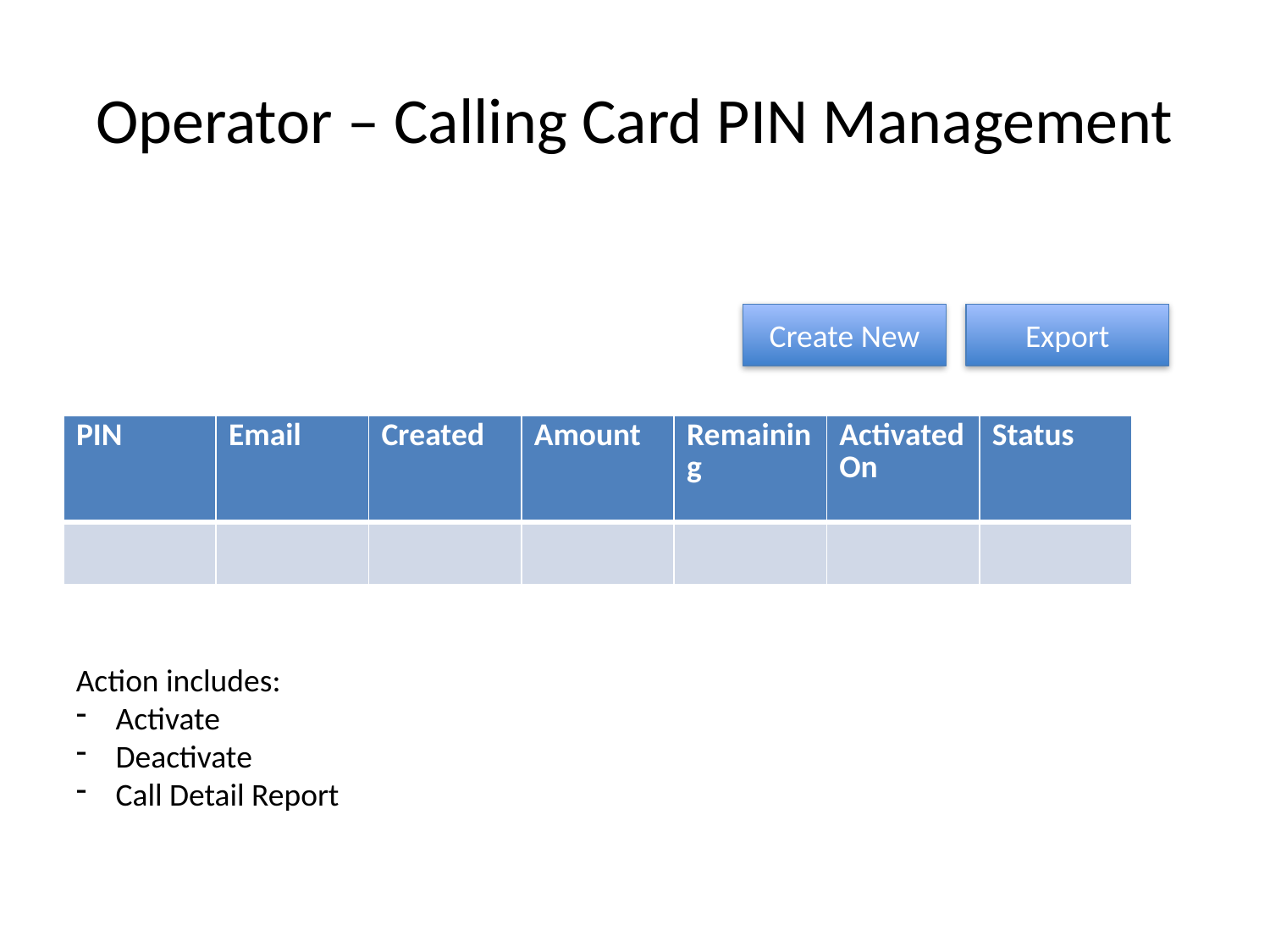

# Operator – Calling Card PIN Management
Export
Create New
| PIN | Email | Created | Amount | Remaining | Activated On | Status |
| --- | --- | --- | --- | --- | --- | --- |
|  |  |  |  |  |  |  |
Action includes:
Activate
Deactivate
Call Detail Report